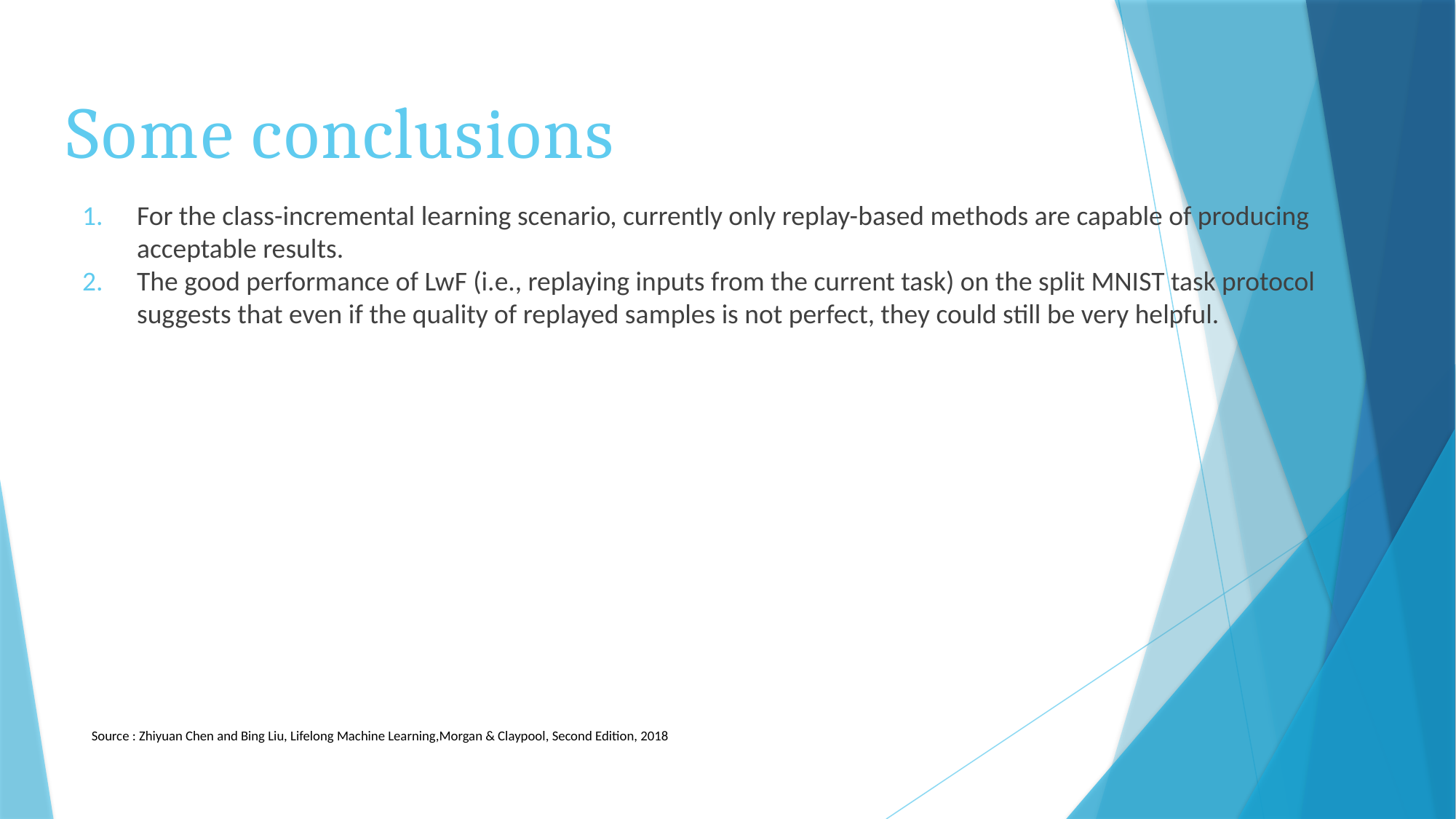

# Some conclusions
For the class-incremental learning scenario, currently only replay-based methods are capable of producing acceptable results.
The good performance of LwF (i.e., replaying inputs from the current task) on the split MNIST task protocol suggests that even if the quality of replayed samples is not perfect, they could still be very helpful.
Source : Zhiyuan Chen and Bing Liu, Lifelong Machine Learning,Morgan & Claypool, Second Edition, 2018